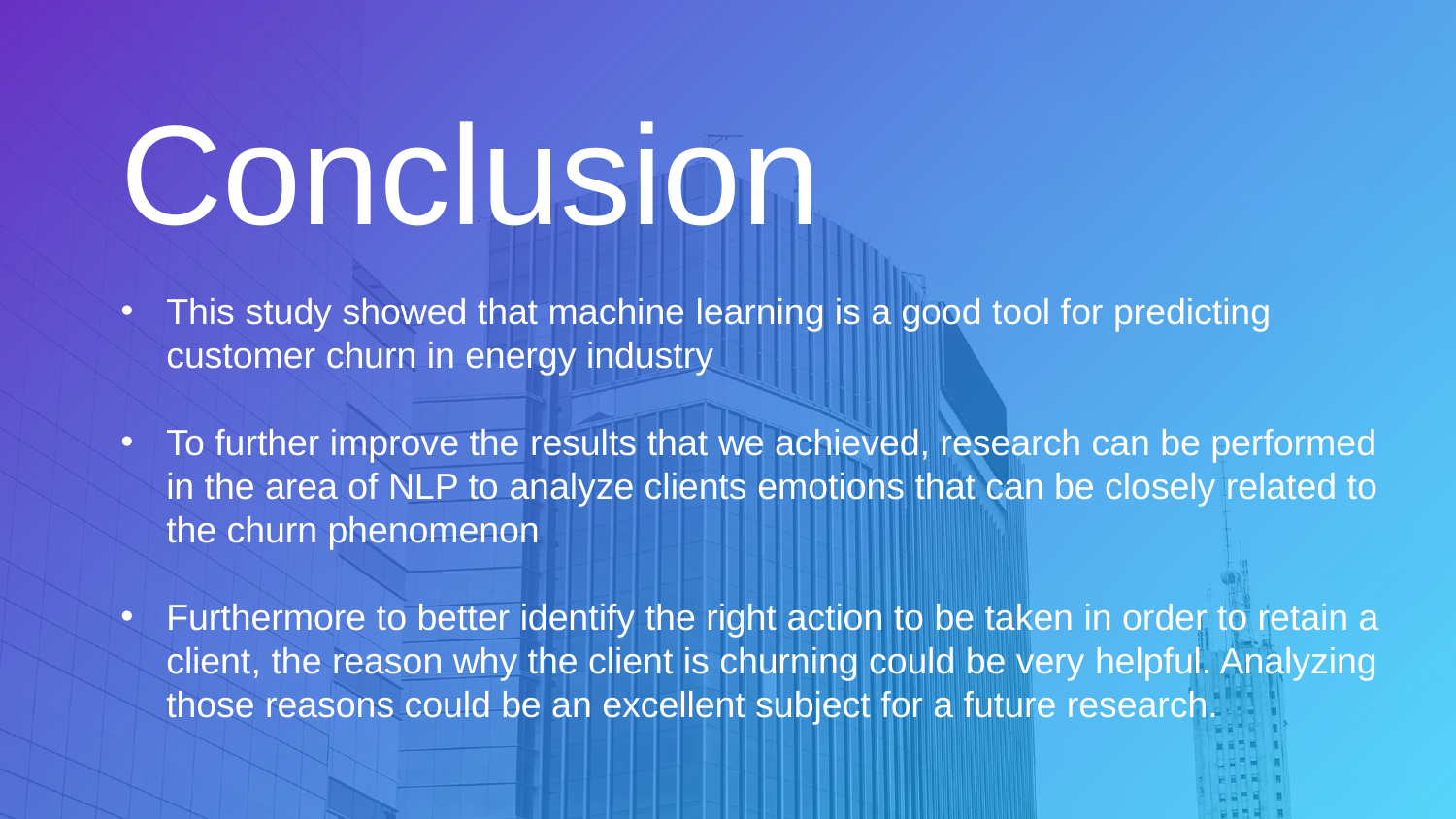

# Conclusion
This study showed that machine learning is a good tool for predicting customer churn in energy industry

To further improve the results that we achieved, research can be performed in the area of NLP to analyze clients emotions that can be closely related to the churn phenomenon

Furthermore to better identify the right action to be taken in order to retain a client, the reason why the client is churning could be very helpful. Analyzing those reasons could be an excellent subject for a future research.